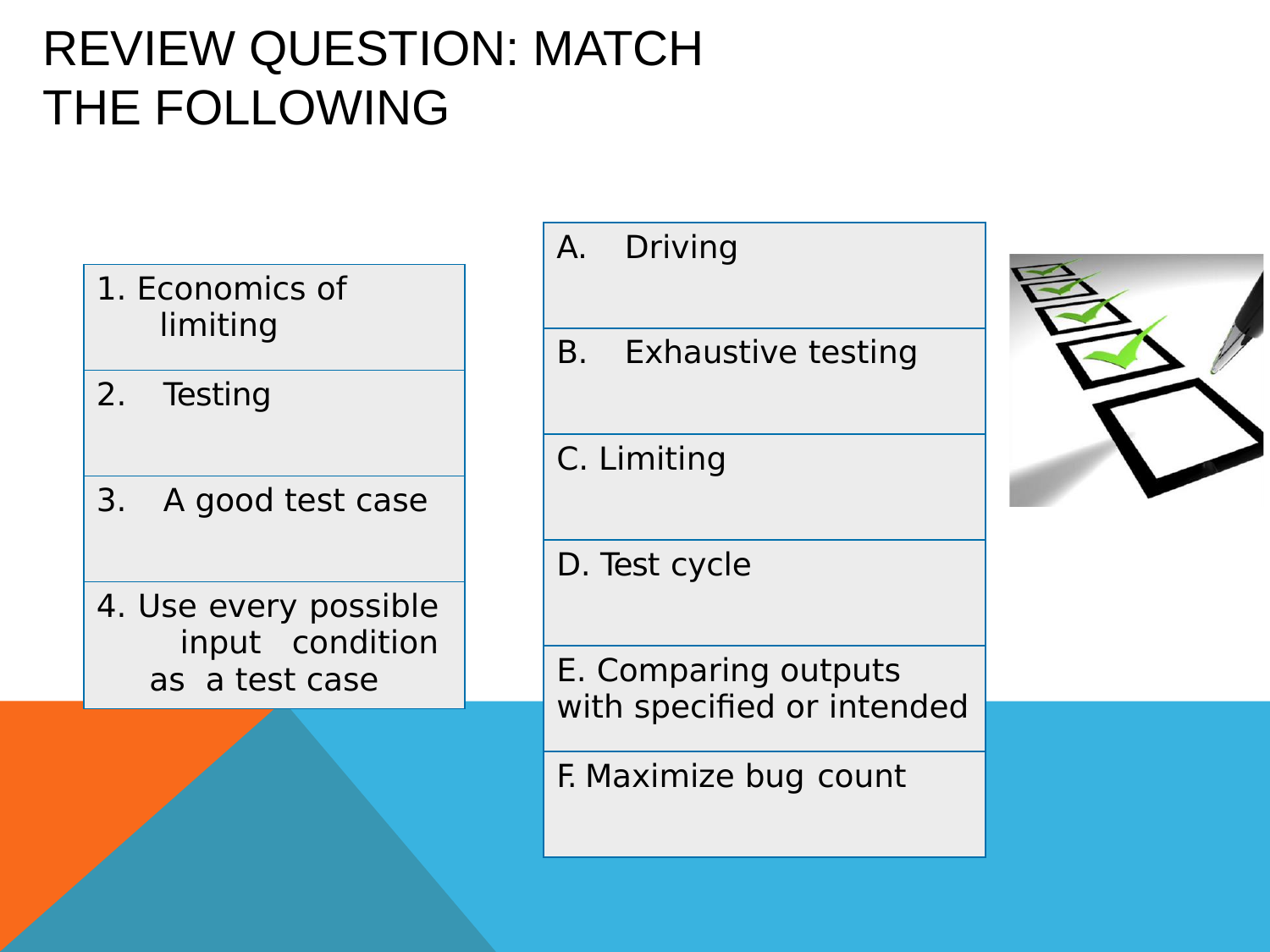

# Review Question: Match the Following
| A. Driving |
| --- |
| B. Exhaustive testing |
| C. Limiting |
| D. Test cycle |
| E. Comparing outputs with specified or intended |
| F. Maximize bug count |

| 1. Economics of limiting |
| --- |
| 2. Testing |
| 3. A good test case |
| 4. Use every possible input condition as a test case |